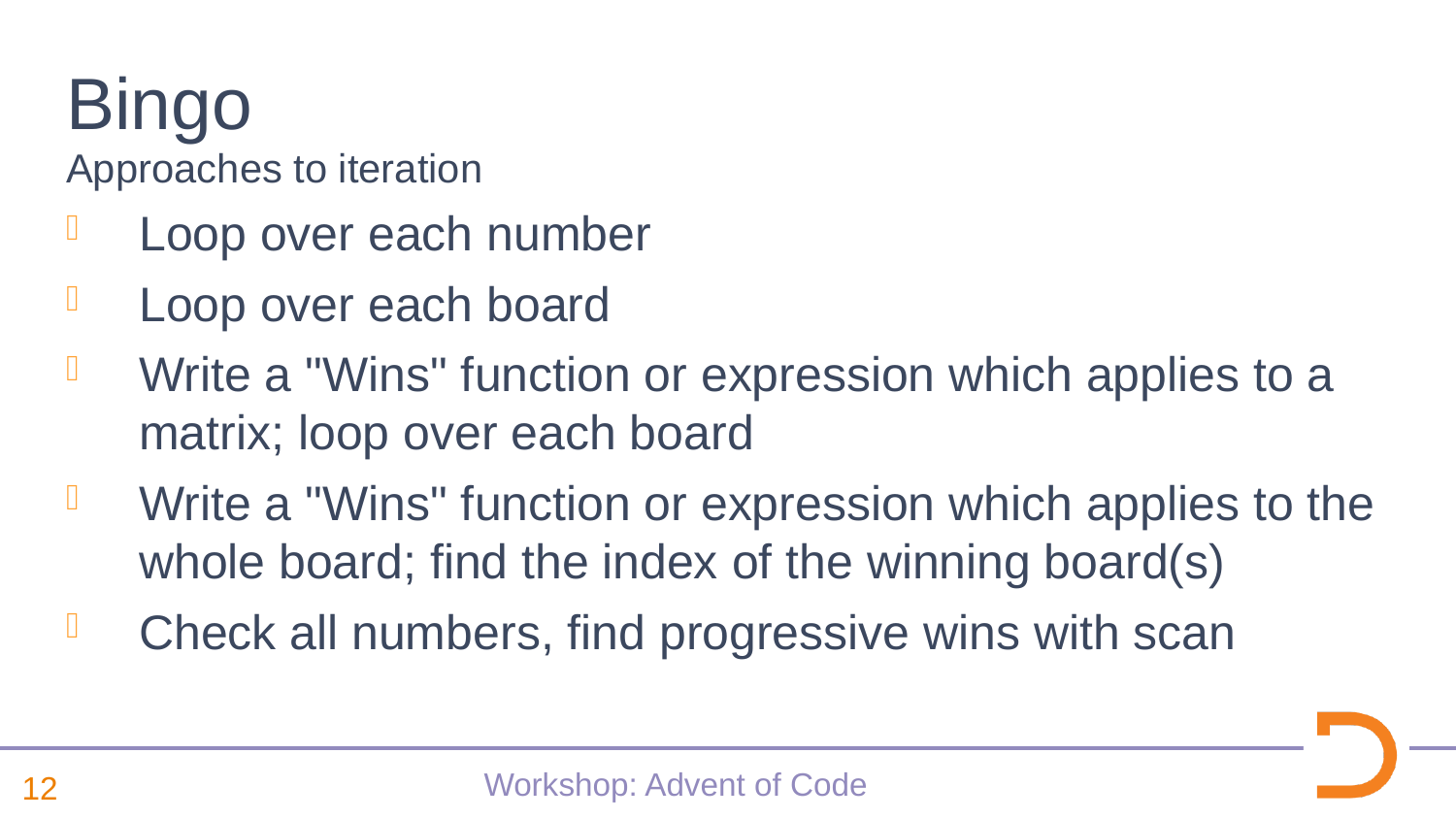

# Bingo
Approaches to iteration
Loop over each number
Loop over each board
Write a "Wins" function or expression which applies to a matrix; loop over each board
Write a "Wins" function or expression which applies to the whole board; find the index of the winning board(s)
Check all numbers, find progressive wins with scan